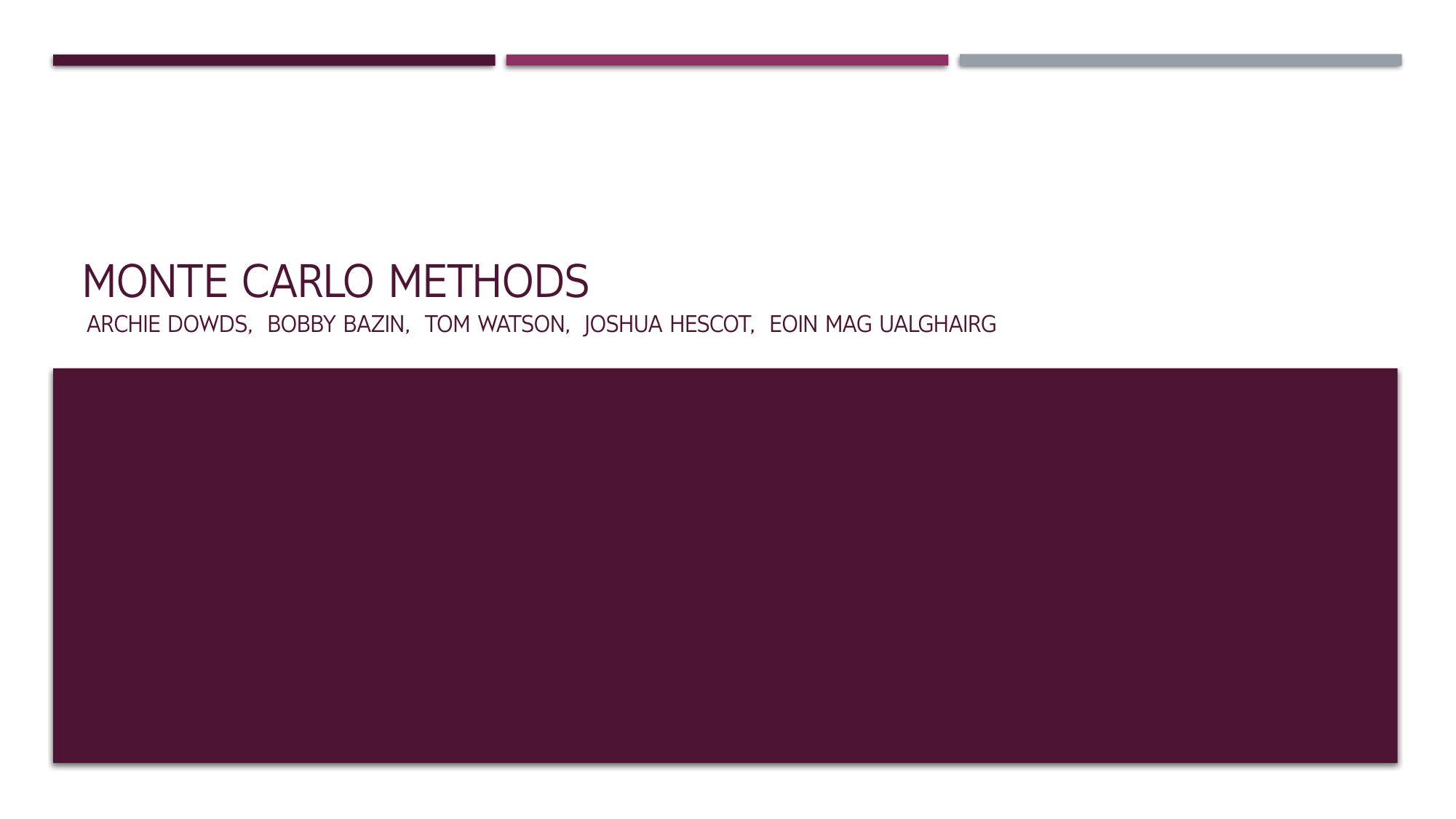

# Monte Carlo methods
Archie dowds,  Bobby bazin,  Tom Watson,  Joshua Hescot,  Eoin Mag Ualghairg